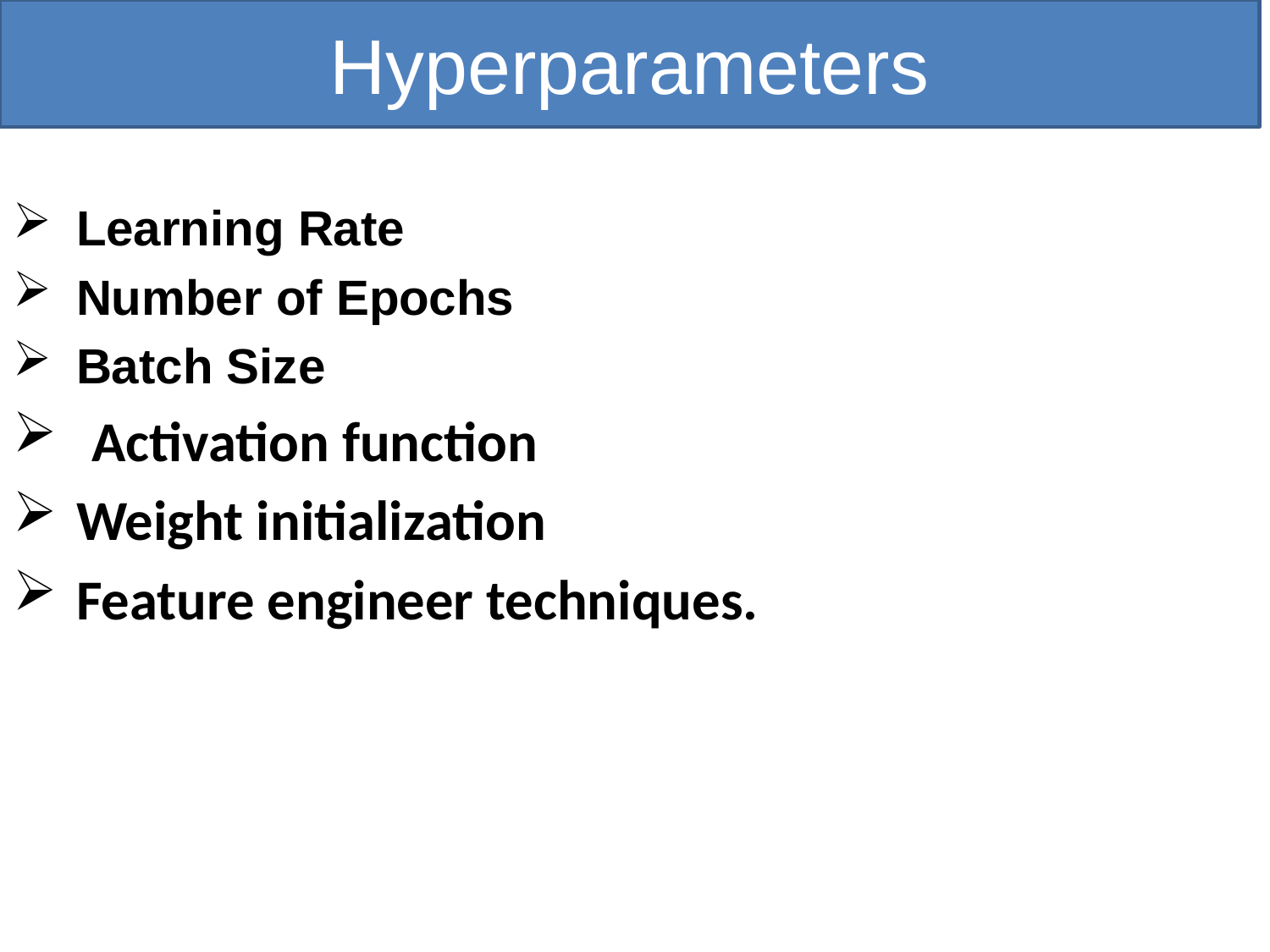

# Hyperparameters
Learning Rate
Number of Epochs
Batch Size
 Activation function
Weight initialization
Feature engineer techniques.